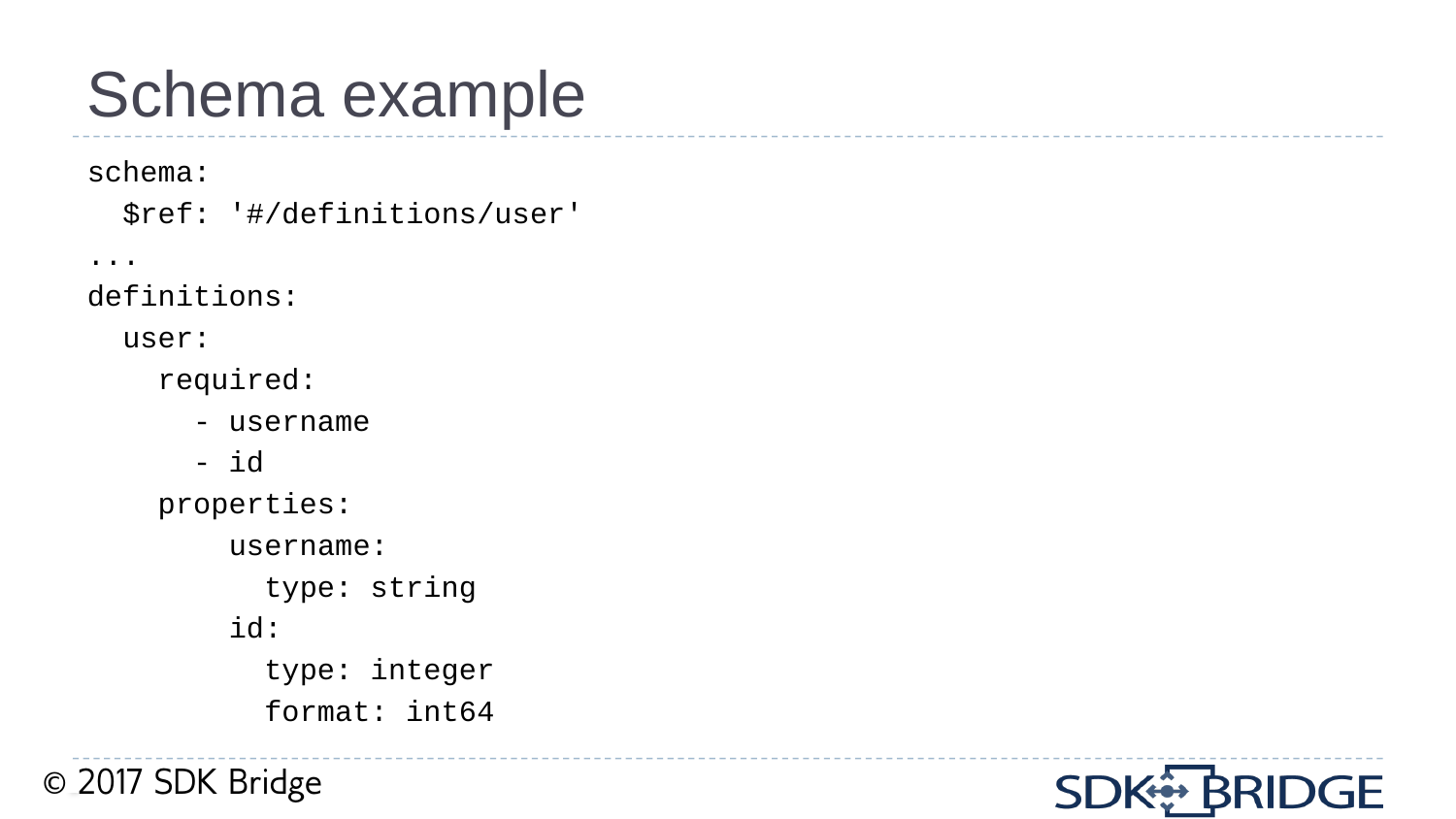

# Schema example
schema:
  $ref: '#/definitions/user'
...
definitions:
  user:
    required:
      - username
      - id
    properties:
        username:
          type: string
        id:
          type: integer
          format: int64